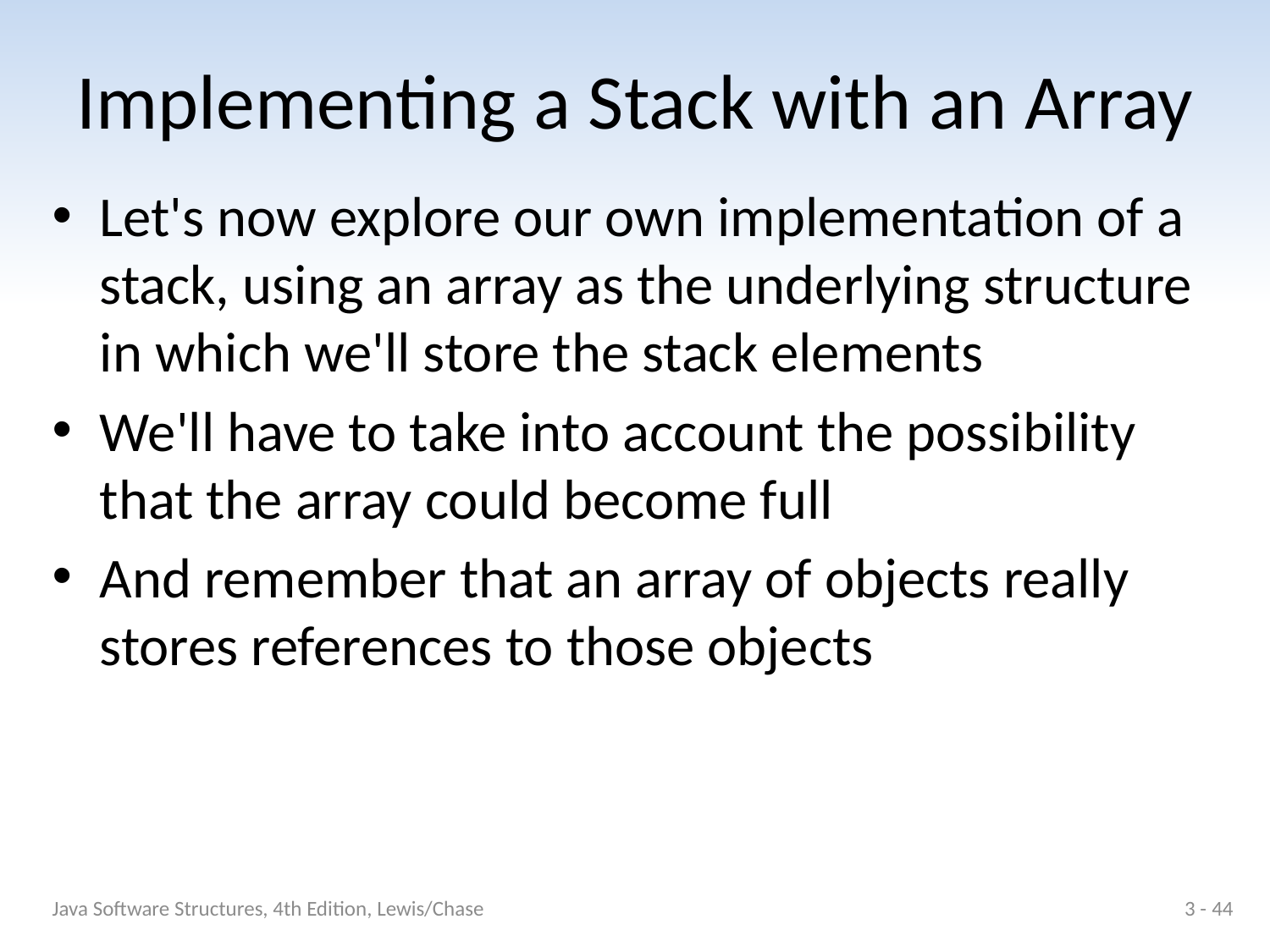

# Implementing a Stack with an Array
Let's now explore our own implementation of a stack, using an array as the underlying structure in which we'll store the stack elements
We'll have to take into account the possibility that the array could become full
And remember that an array of objects really stores references to those objects
Java Software Structures, 4th Edition, Lewis/Chase
3 - 44